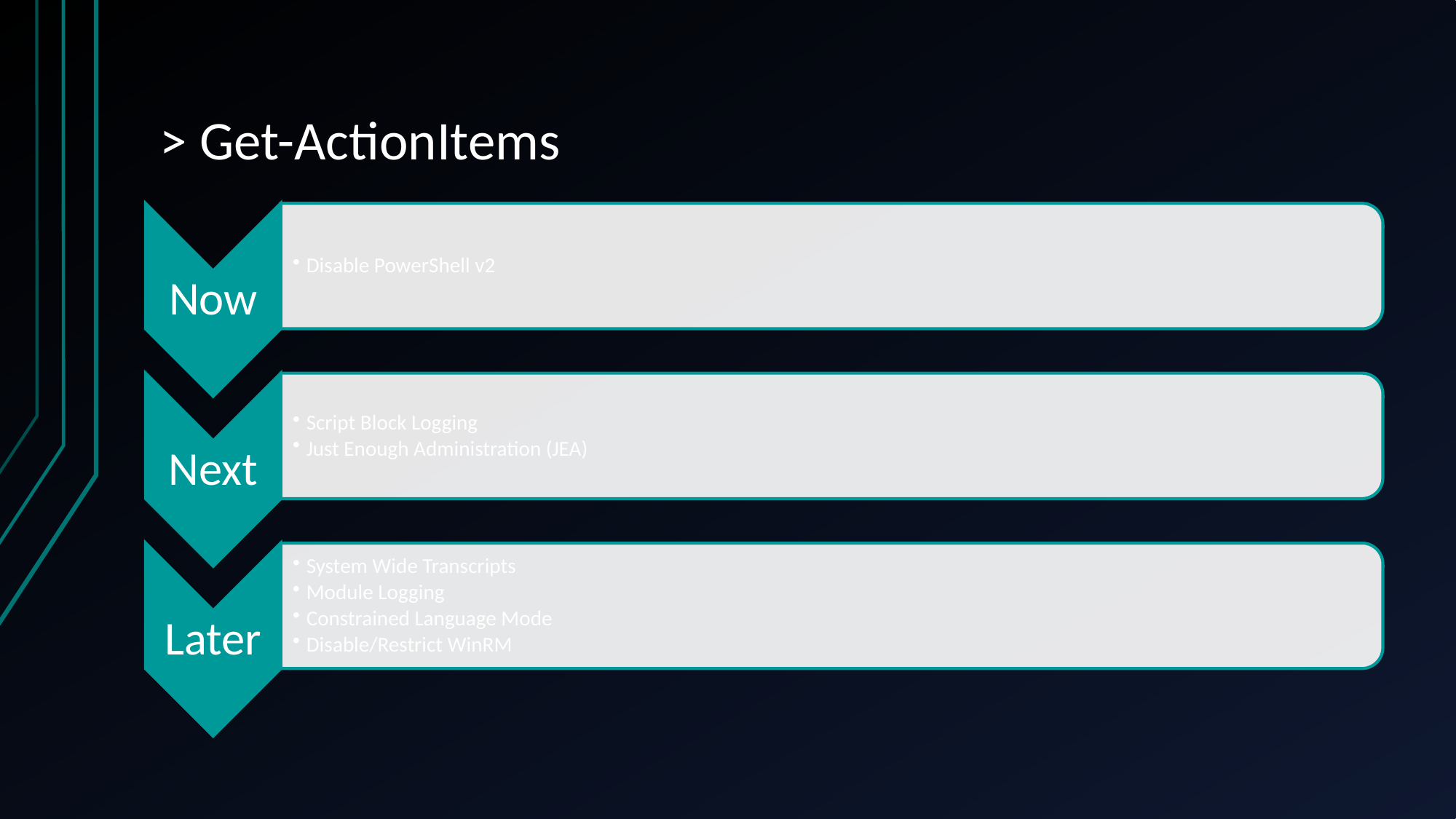

# > Get-ActionItems
Now
Disable PowerShell v2
Next
Script Block Logging
Just Enough Administration (JEA)
Later
System Wide Transcripts
Module Logging
Constrained Language Mode
Disable/Restrict WinRM